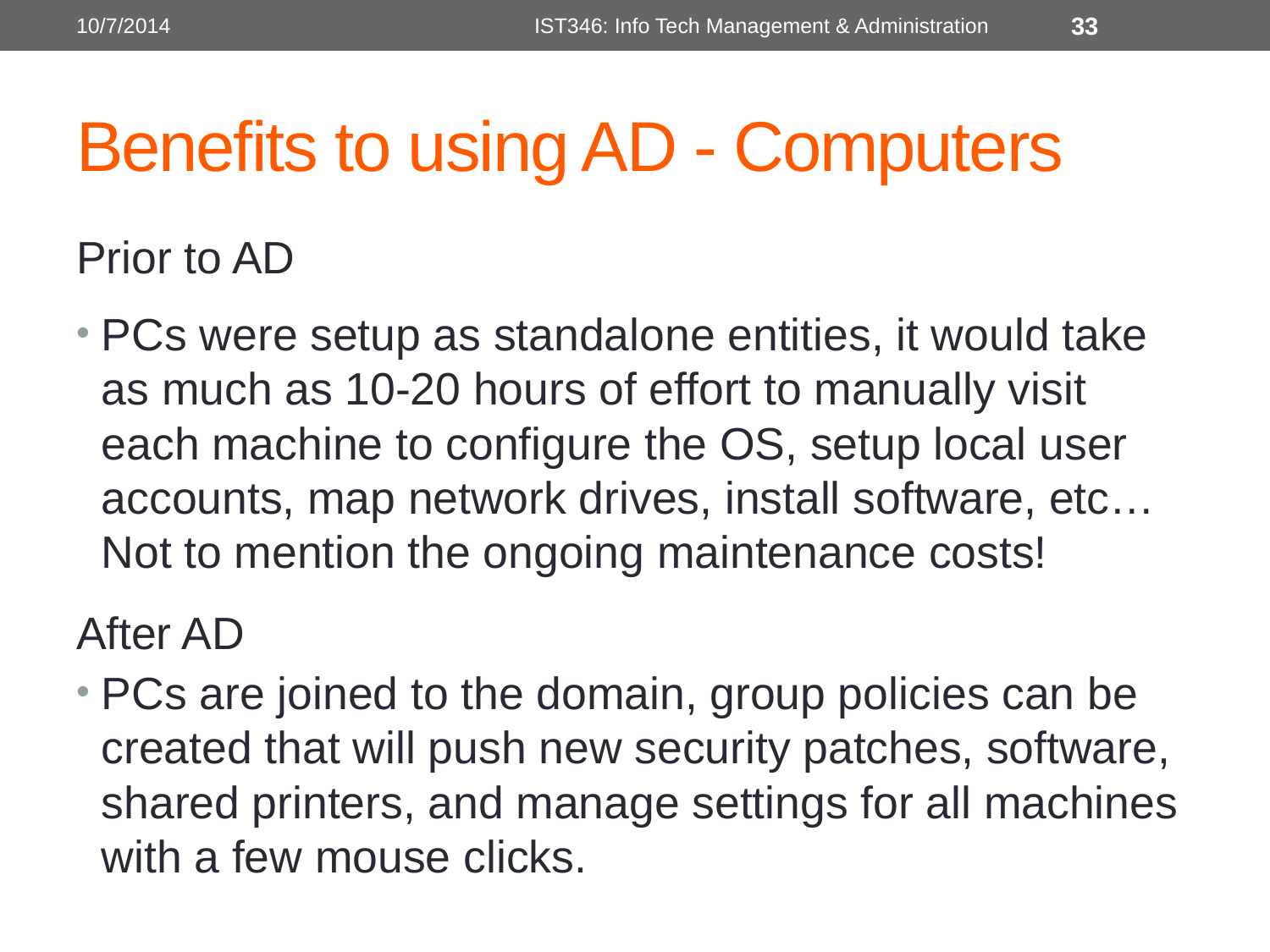

10/7/2014
IST346: Info Tech Management & Administration
33
# Benefits to using AD - Computers
Prior to AD
PCs were setup as standalone entities, it would take as much as 10-20 hours of effort to manually visit each machine to configure the OS, setup local user accounts, map network drives, install software, etc… Not to mention the ongoing maintenance costs!

After AD
PCs are joined to the domain, group policies can be created that will push new security patches, software, shared printers, and manage settings for all machines with a few mouse clicks.